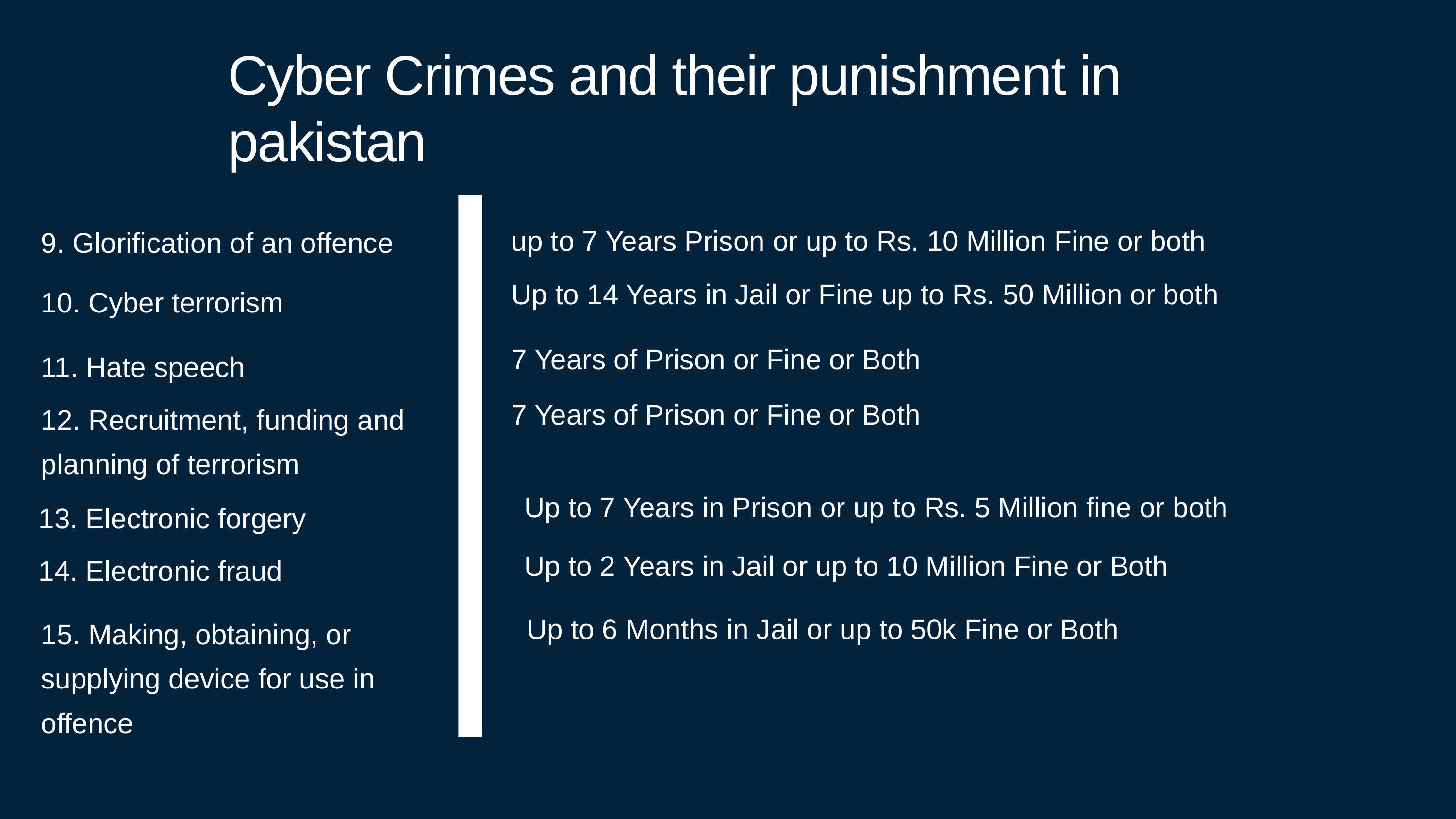

Cyber Crimes and their punishment in pakistan

9. Glorification of an offence
up to 7 Years Prison or up to Rs. 10 Million Fine or both
Up to 14 Years in Jail or Fine up to Rs. 50 Million or both
10. Cyber terrorism
11. Hate speech
7 Years of Prison or Fine or Both
12. Recruitment, funding and planning of terrorism
7 Years of Prison or Fine or Both
Up to 7 Years in Prison or up to Rs. 5 Million fine or both
13. Electronic forgery
14. Electronic fraud
Up to 2 Years in Jail or up to 10 Million Fine or Both
15. Making, obtaining, or supplying device for use in offence
Up to 6 Months in Jail or up to 50k Fine or Both